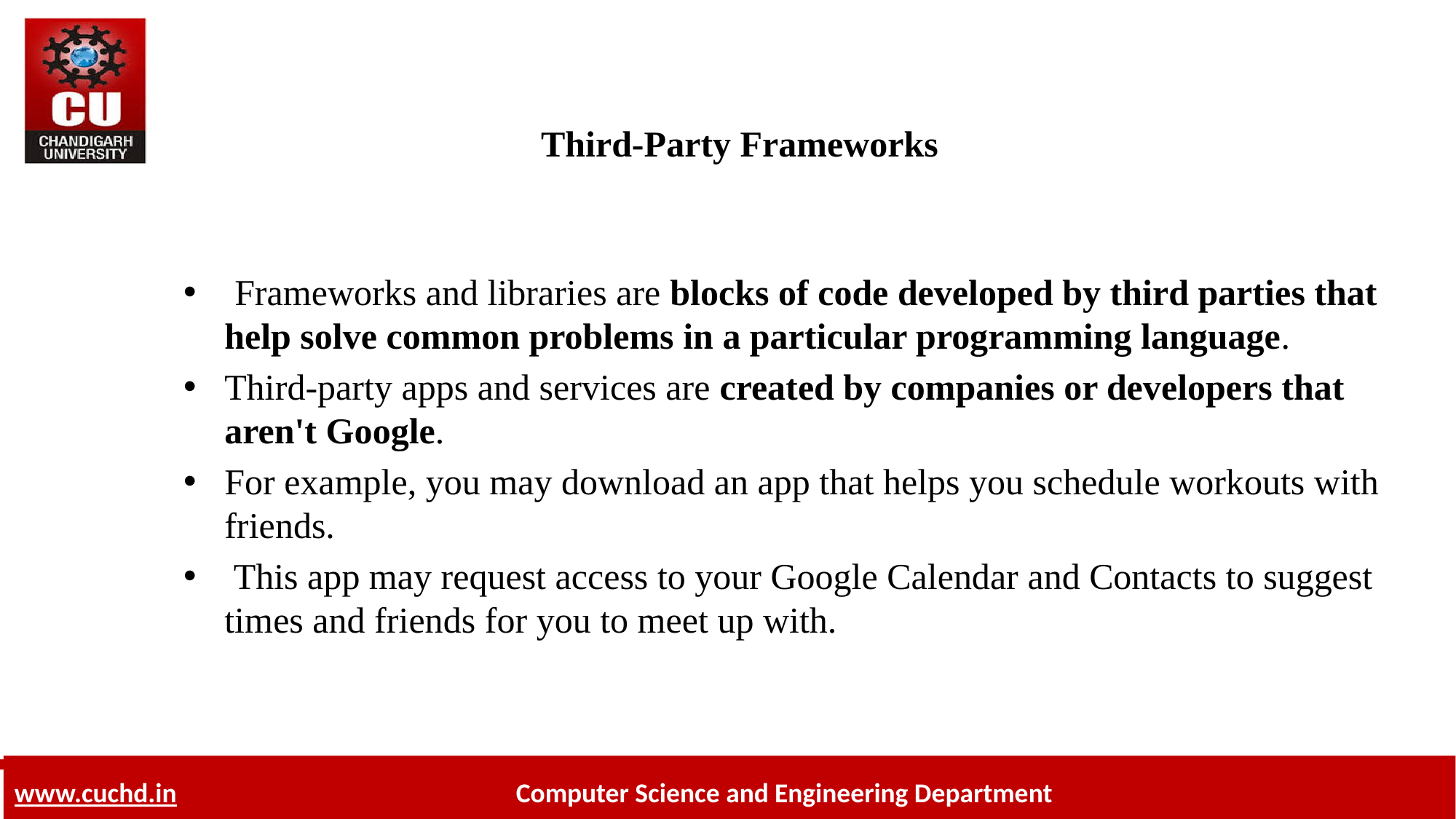

# Third-Party Frameworks
 Frameworks and libraries are blocks of code developed by third parties that help solve common problems in a particular programming language.
Third-party apps and services are created by companies or developers that aren't Google.
For example, you may download an app that helps you schedule workouts with friends.
 This app may request access to your Google Calendar and Contacts to suggest times and friends for you to meet up with.